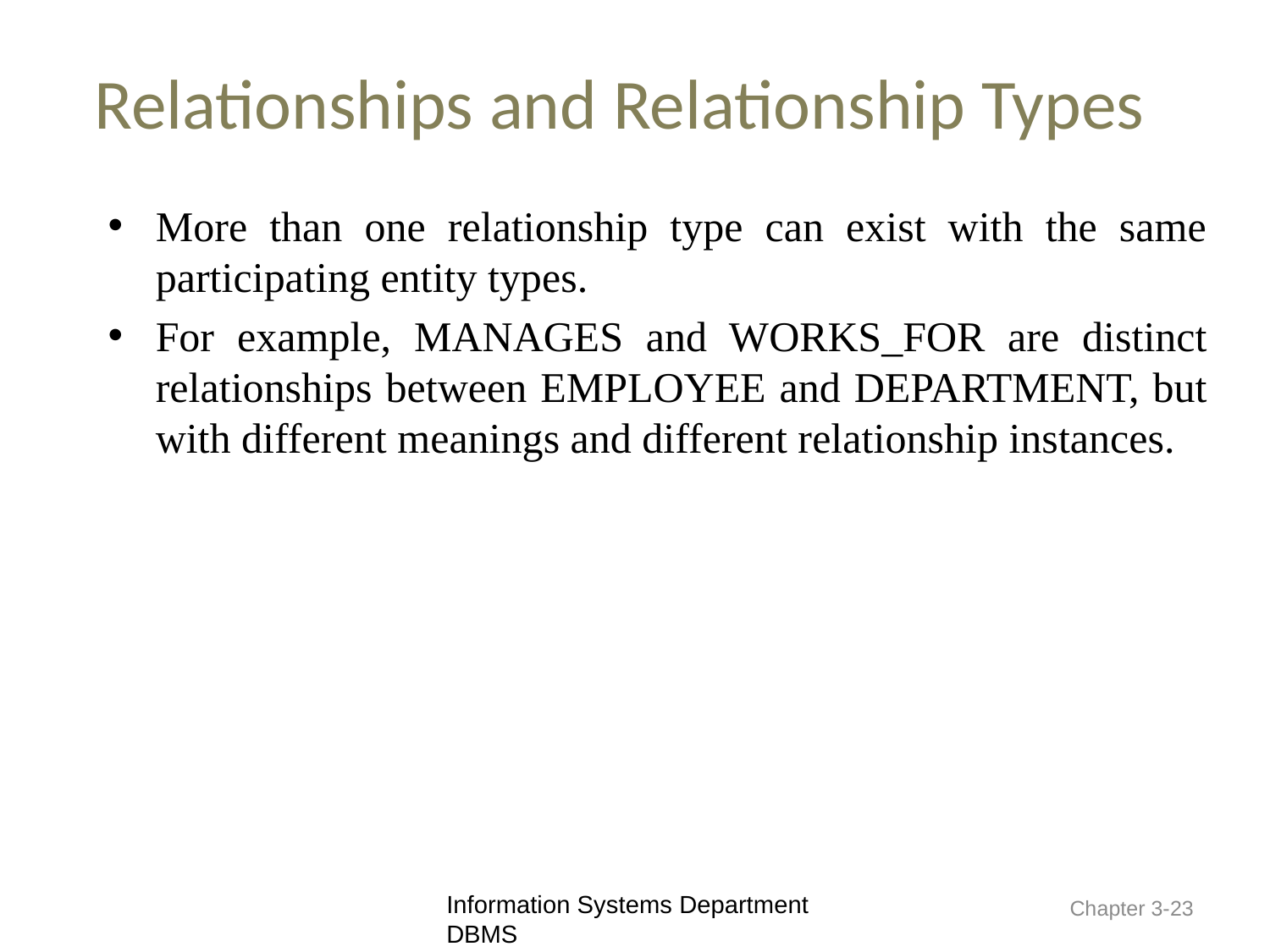

# Relationships and Relationship Types
More than one relationship type can exist with the same participating entity types.
For example, MANAGES and WORKS_FOR are distinct relationships between EMPLOYEE and DEPARTMENT, but with different meanings and different relationship instances.
Information Systems Department DBMS
Chapter 3-23